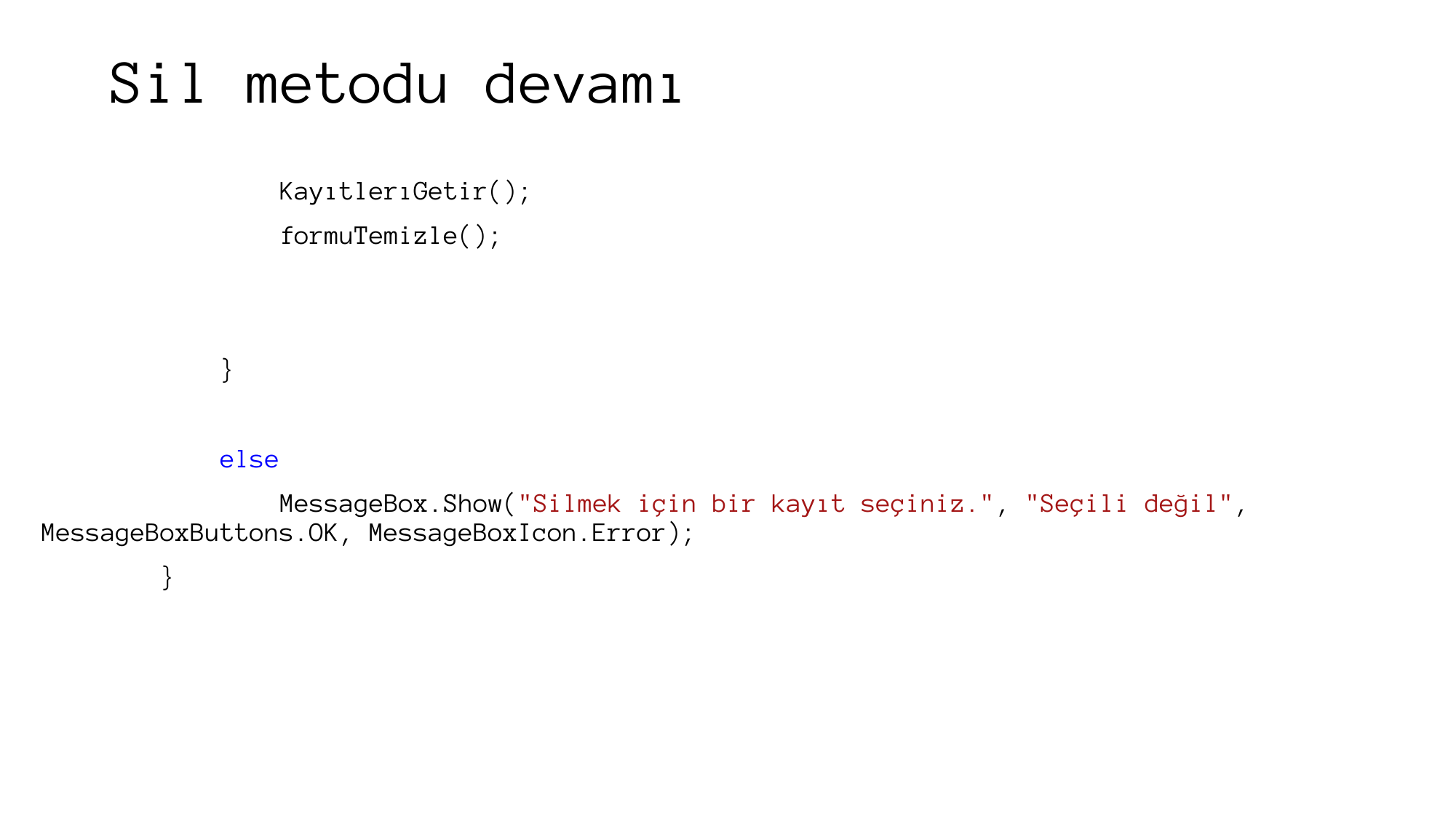

# Sil metodu devamı

                KayıtlerıGetir();
                formuTemizle();

            }

            else
                MessageBox.Show("Silmek için bir kayıt seçiniz.", "Seçili değil", MessageBoxButtons.OK, MessageBoxIcon.Error);
        }